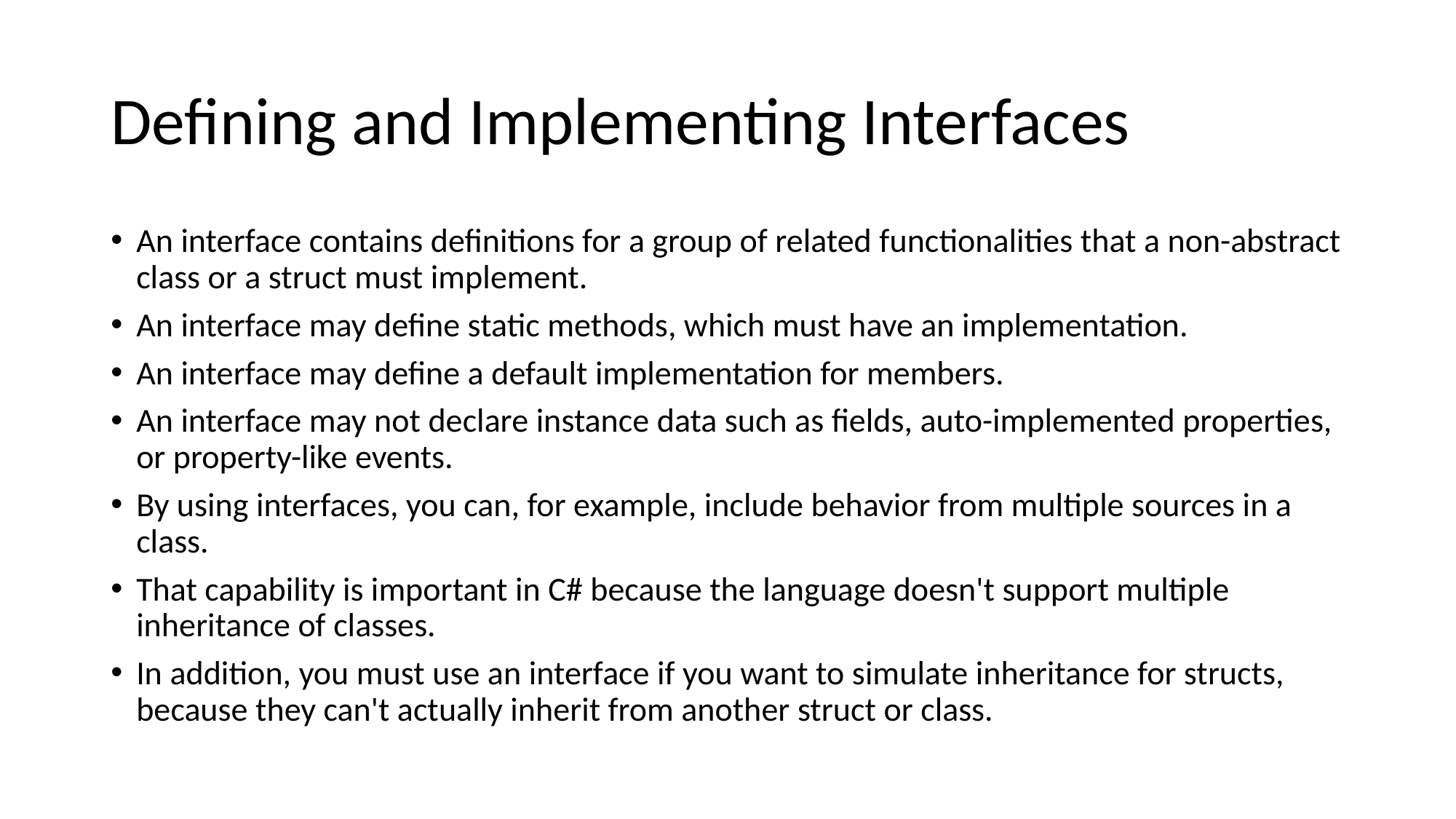

# Defining and Implementing Interfaces
An interface contains definitions for a group of related functionalities that a non-abstract class or a struct must implement.
An interface may define static methods, which must have an implementation.
An interface may define a default implementation for members.
An interface may not declare instance data such as fields, auto-implemented properties, or property-like events.
By using interfaces, you can, for example, include behavior from multiple sources in a class.
That capability is important in C# because the language doesn't support multiple inheritance of classes.
In addition, you must use an interface if you want to simulate inheritance for structs, because they can't actually inherit from another struct or class.